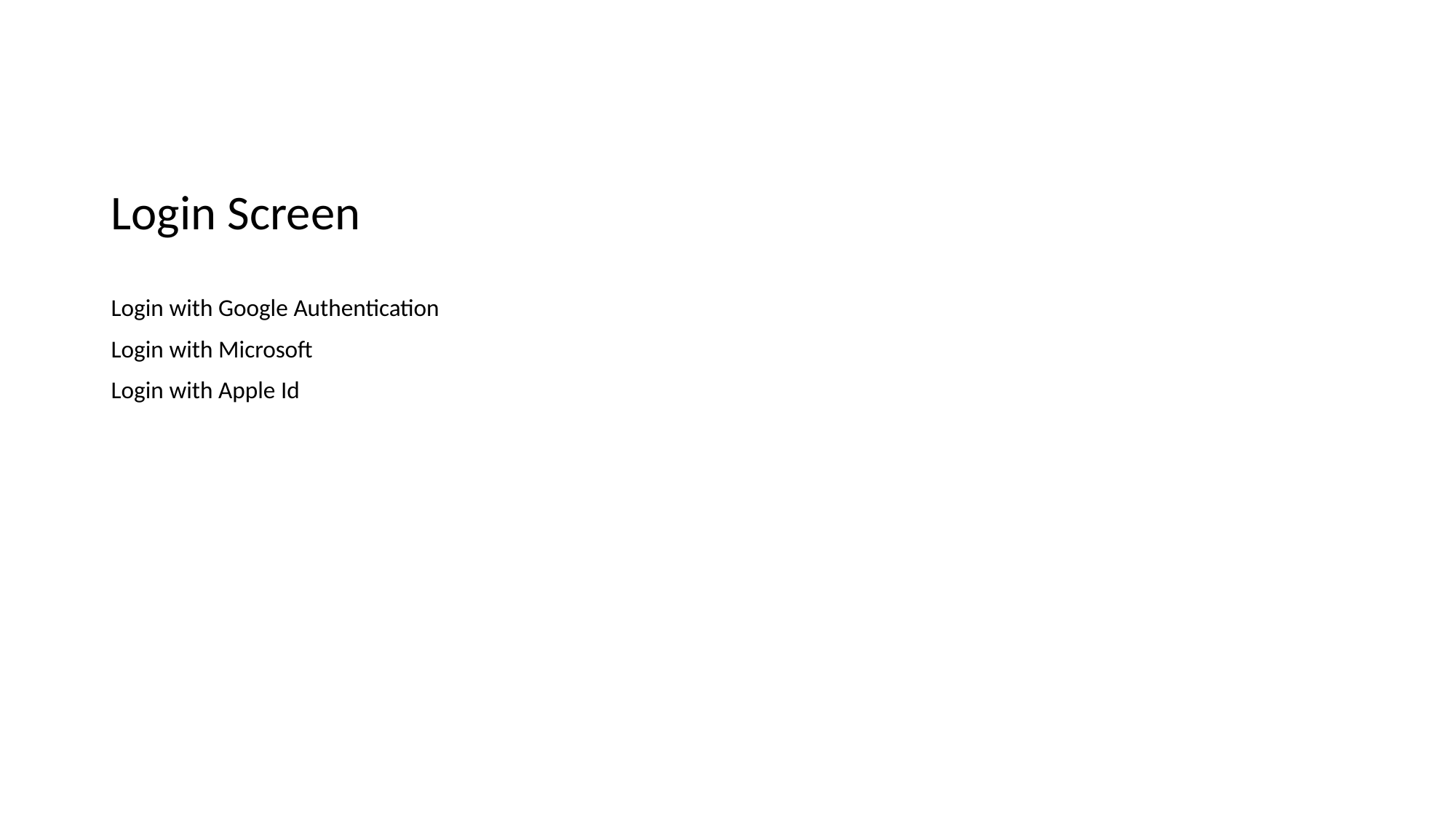

# Login Screen

Login with Google Authentication
Login with Microsoft
Login with Apple Id